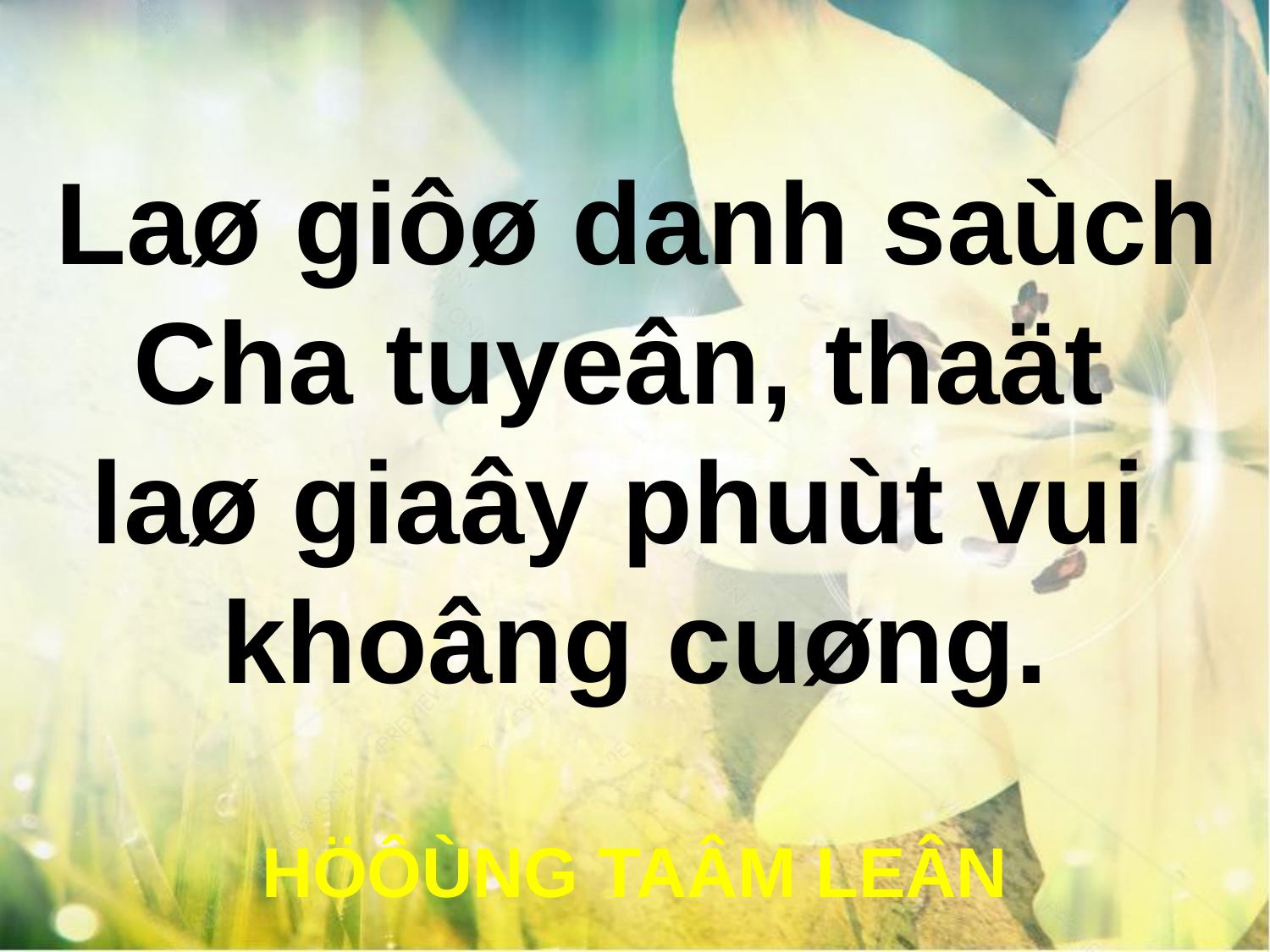

Laø giôø danh saùch
Cha tuyeân, thaät
laø giaây phuùt vui
khoâng cuøng.
HÖÔÙNG TAÂM LEÂN